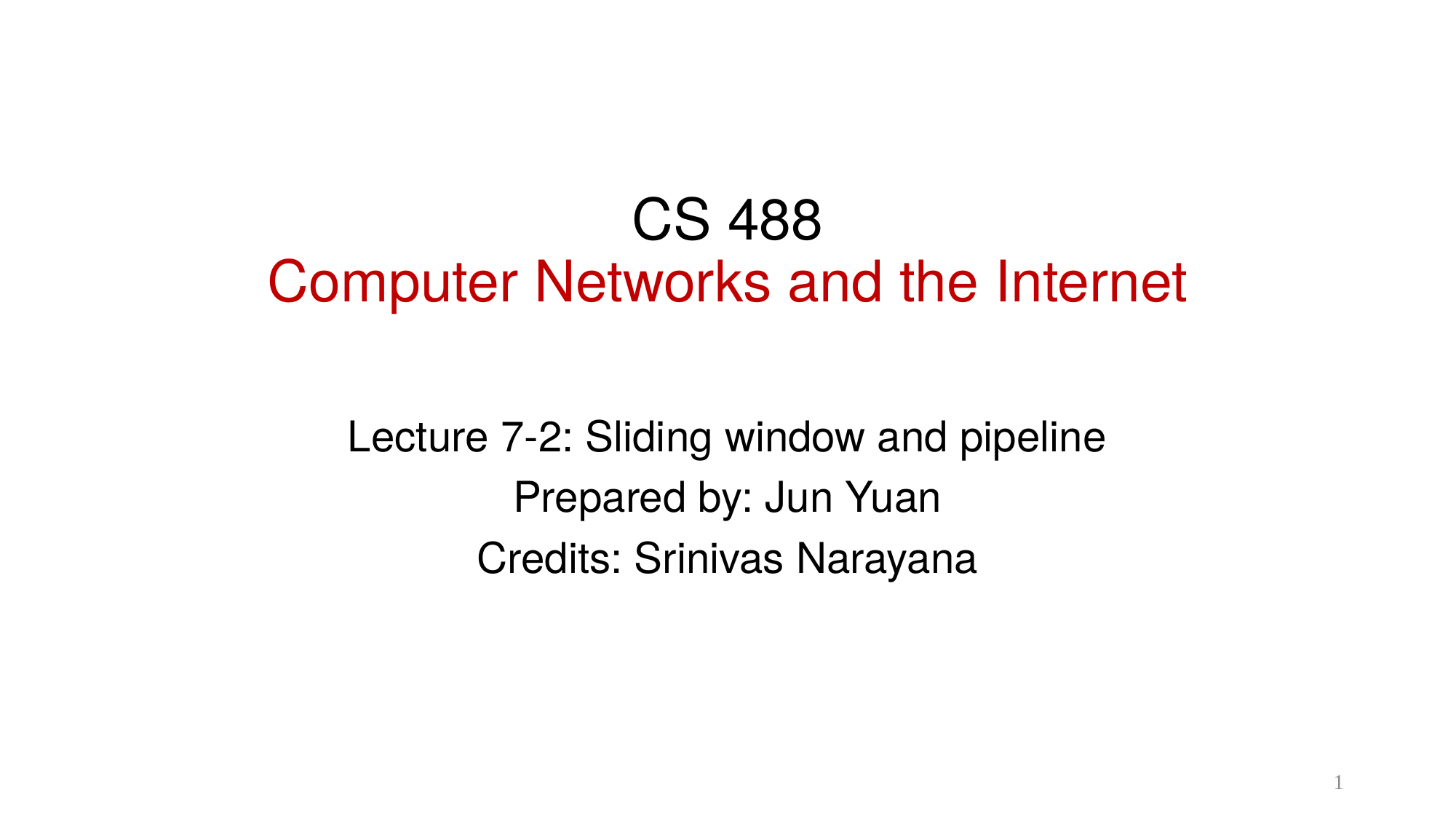

# CS 488 Computer Networks and the Internet
Lecture 7-2: Sliding window and pipeline
Prepared by: Jun Yuan
Credits: Srinivas Narayana
1